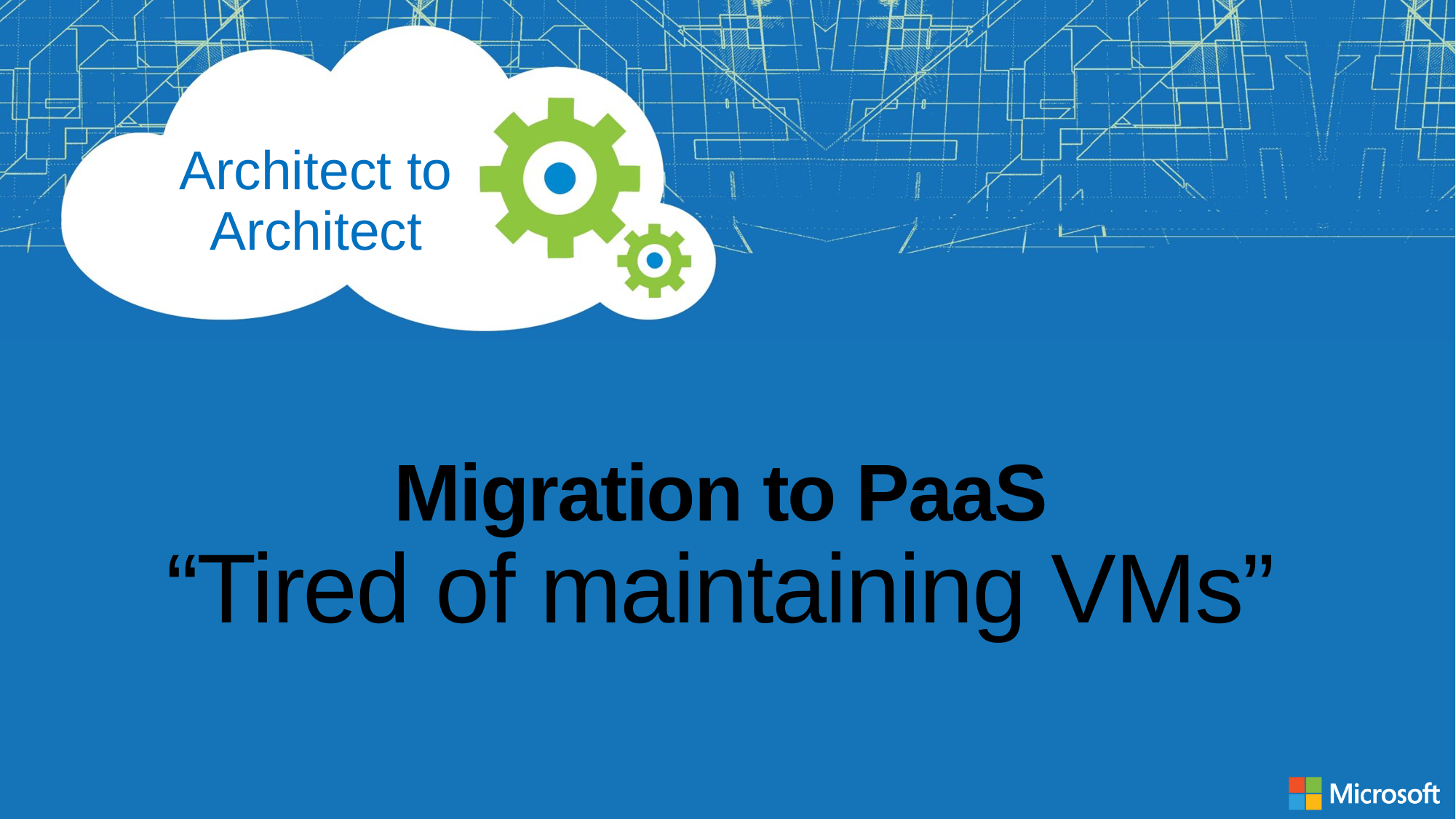

# Migration to PaaS “Tired of maintaining VMs”